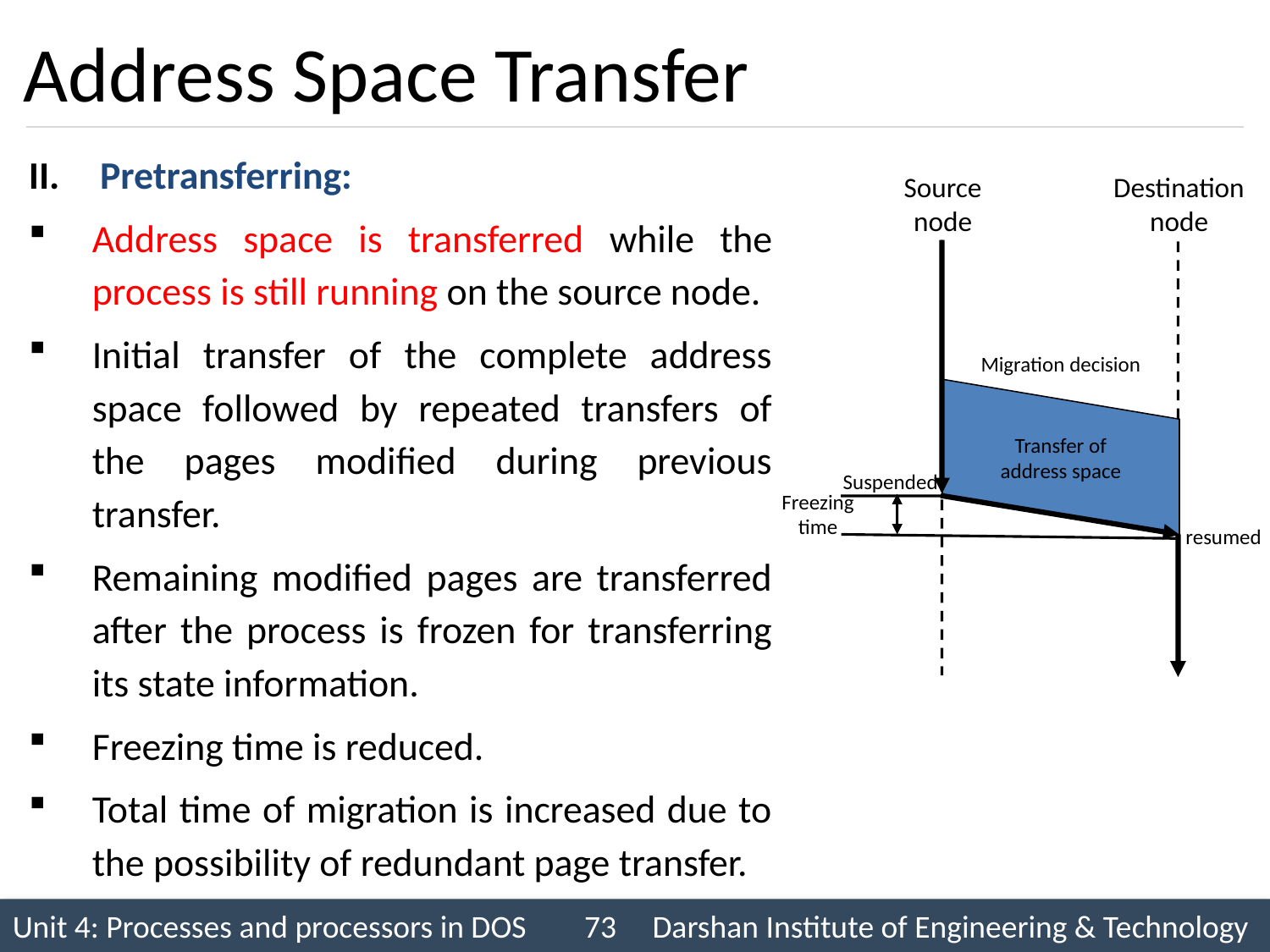

# Address Space Transfer
Pretransferring:
Address space is transferred while the process is still running on the source node.
Initial transfer of the complete address space followed by repeated transfers of the pages modified during previous transfer.
Remaining modified pages are transferred after the process is frozen for transferring its state information.
Freezing time is reduced.
Total time of migration is increased due to the possibility of redundant page transfer.

Source
node
Destination
node

Transfer of
address space
Migration decision
Suspended
Freezing
time

resumed